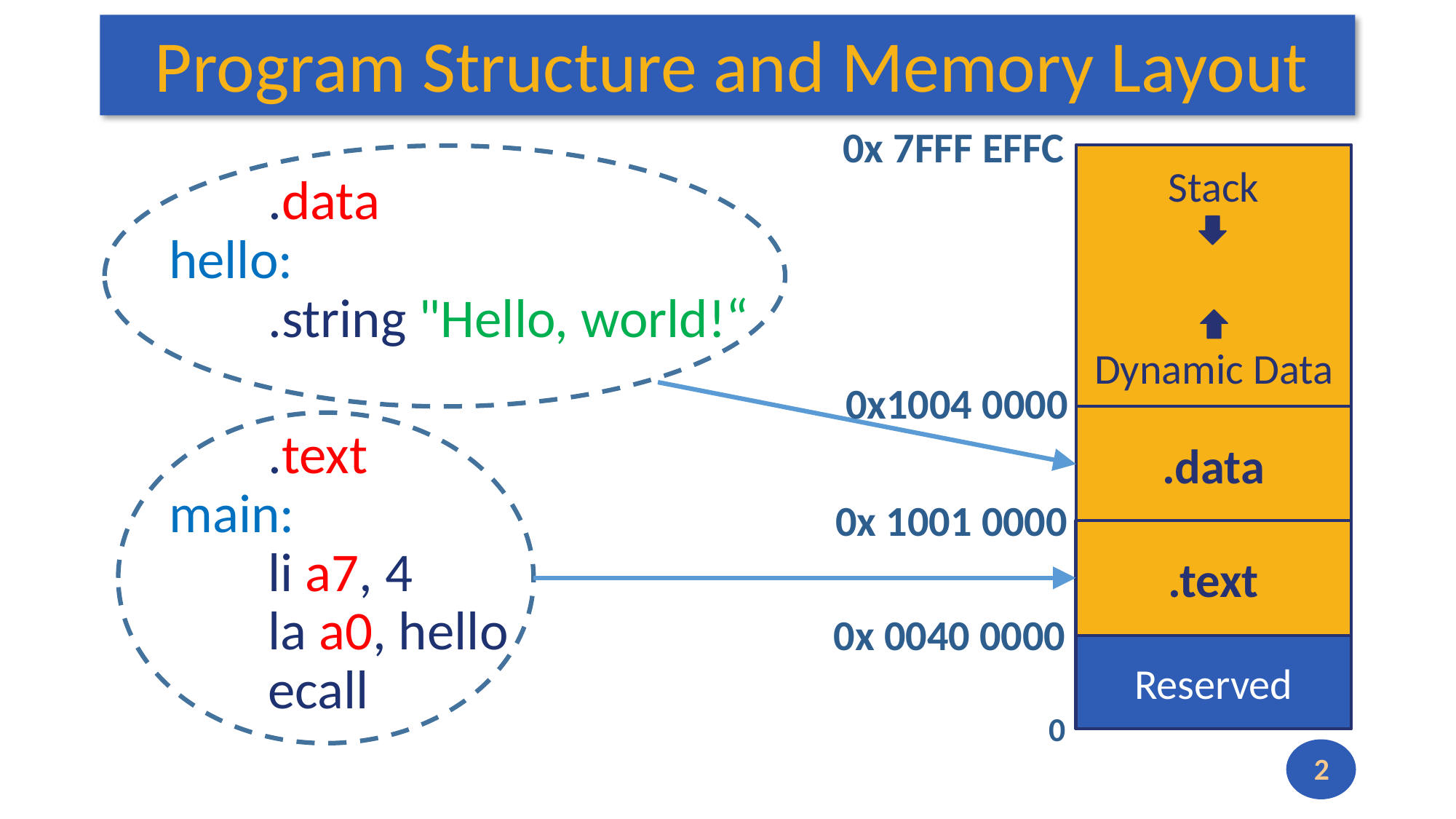

# Program Structure and Memory Layout
0x 7FFF EFFC
Stack

Dynamic Data

        .data
hello:
        .string "Hello, world!“

        .text
main:
        li a7, 4
        la a0, hello
        ecall

0x1004 0000
.data

0x 1001 0000
.text
0x 0040 0000
Reserved
0
2